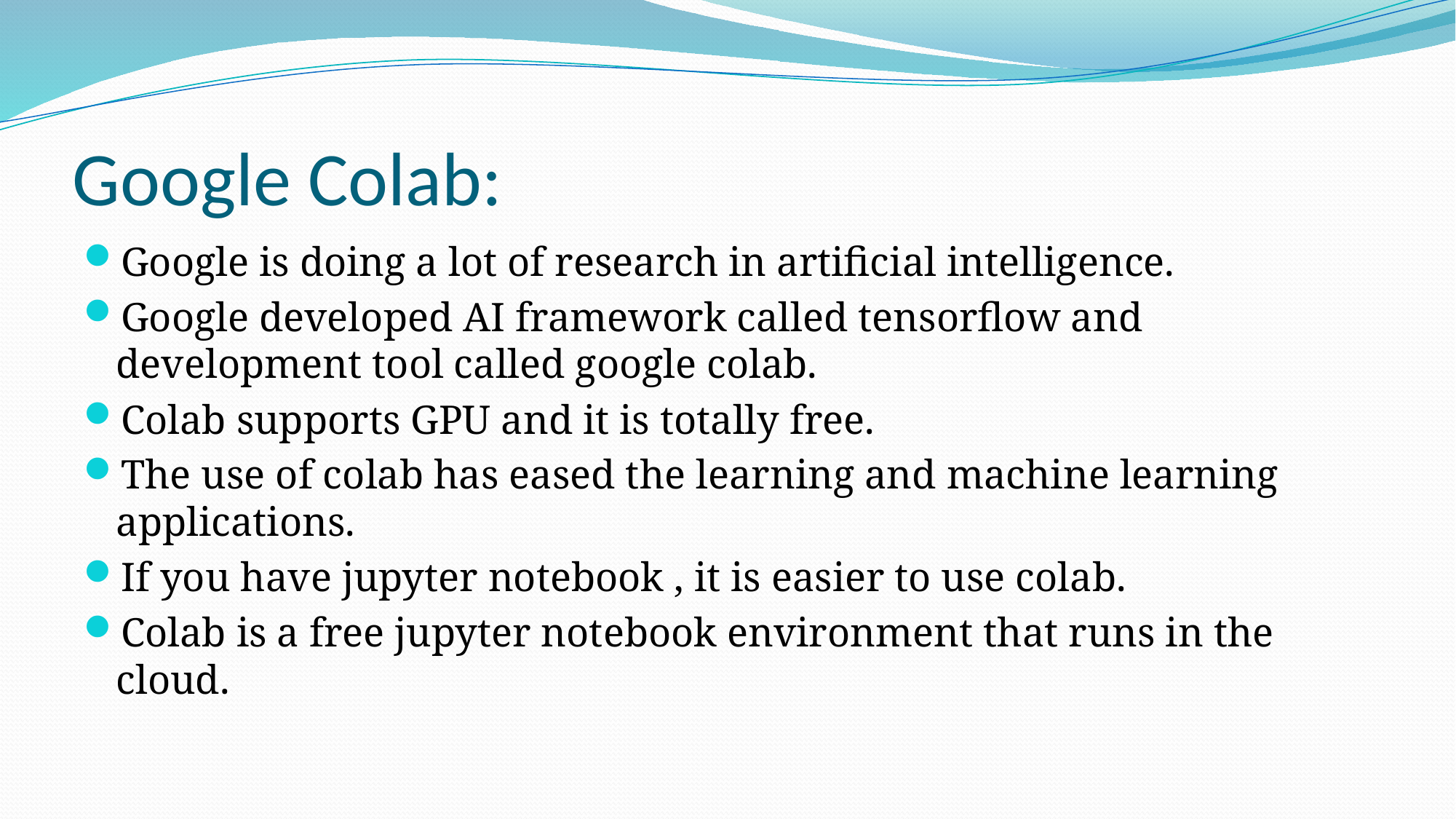

# Google Colab:
Google is doing a lot of research in artificial intelligence.
Google developed AI framework called tensorflow and development tool called google colab.
Colab supports GPU and it is totally free.
The use of colab has eased the learning and machine learning applications.
If you have jupyter notebook , it is easier to use colab.
Colab is a free jupyter notebook environment that runs in the cloud.